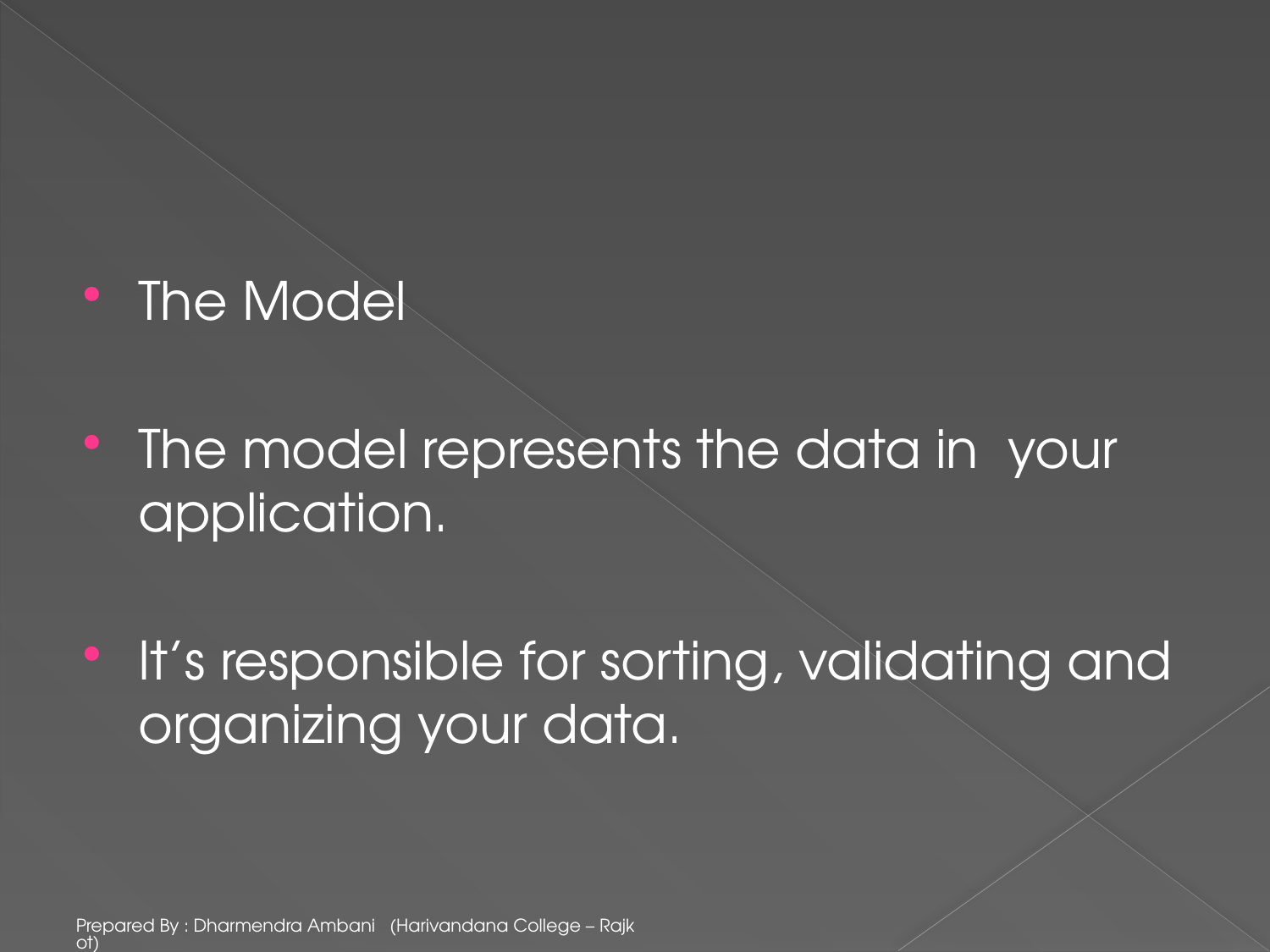

#
The Model

The model represents the data in  your application.

It’s responsible for sorting, validating and organizing your data.
Prepared By : Dharmendra Ambani   (Harivandana College – Rajkot)